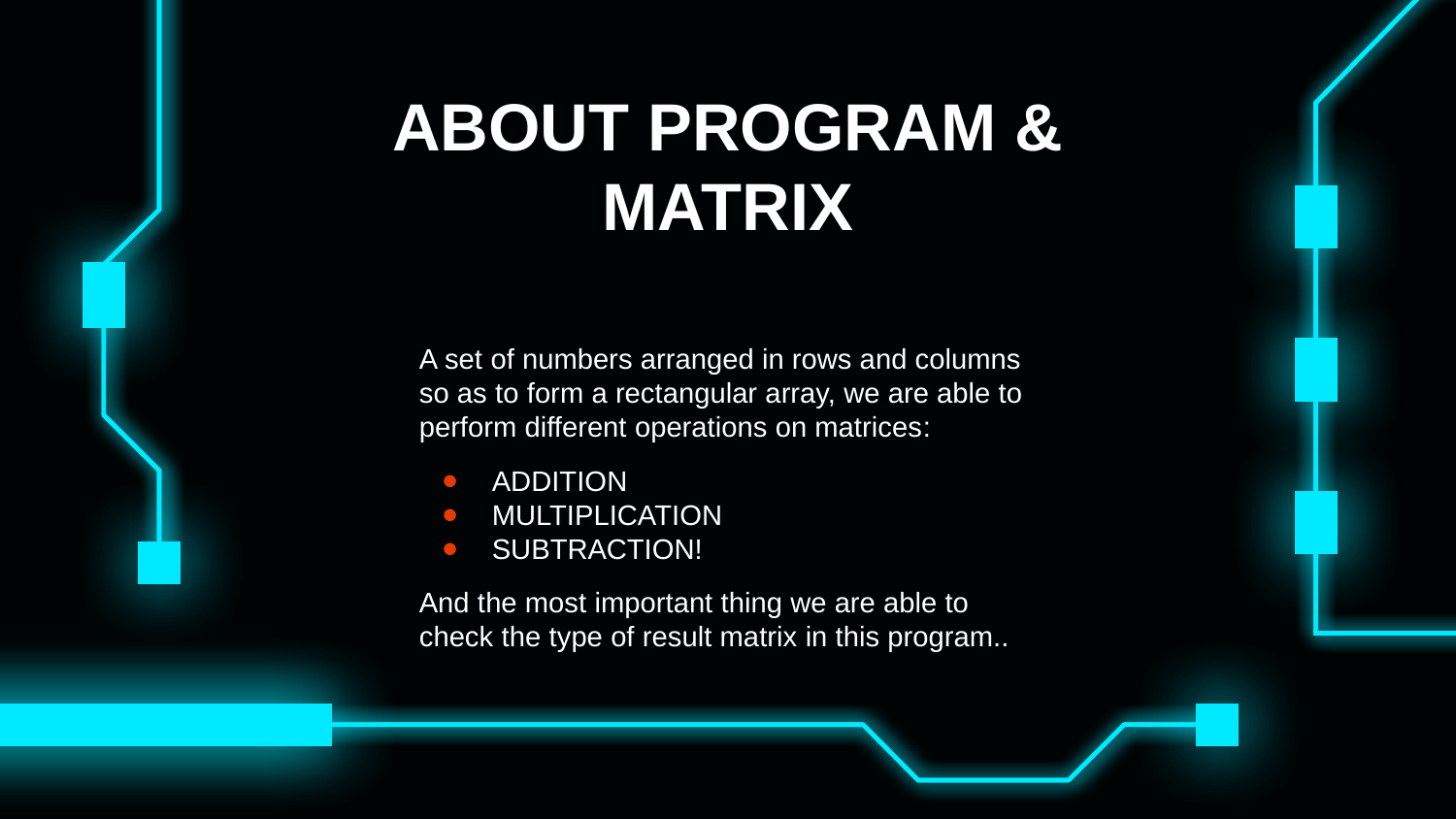

# ABOUT PROGRAM & MATRIX
A set of numbers arranged in rows and columns so as to form a rectangular array, we are able to perform different operations on matrices:
ADDITION
MULTIPLICATION
SUBTRACTION!
And the most important thing we are able to check the type of result matrix in this program..